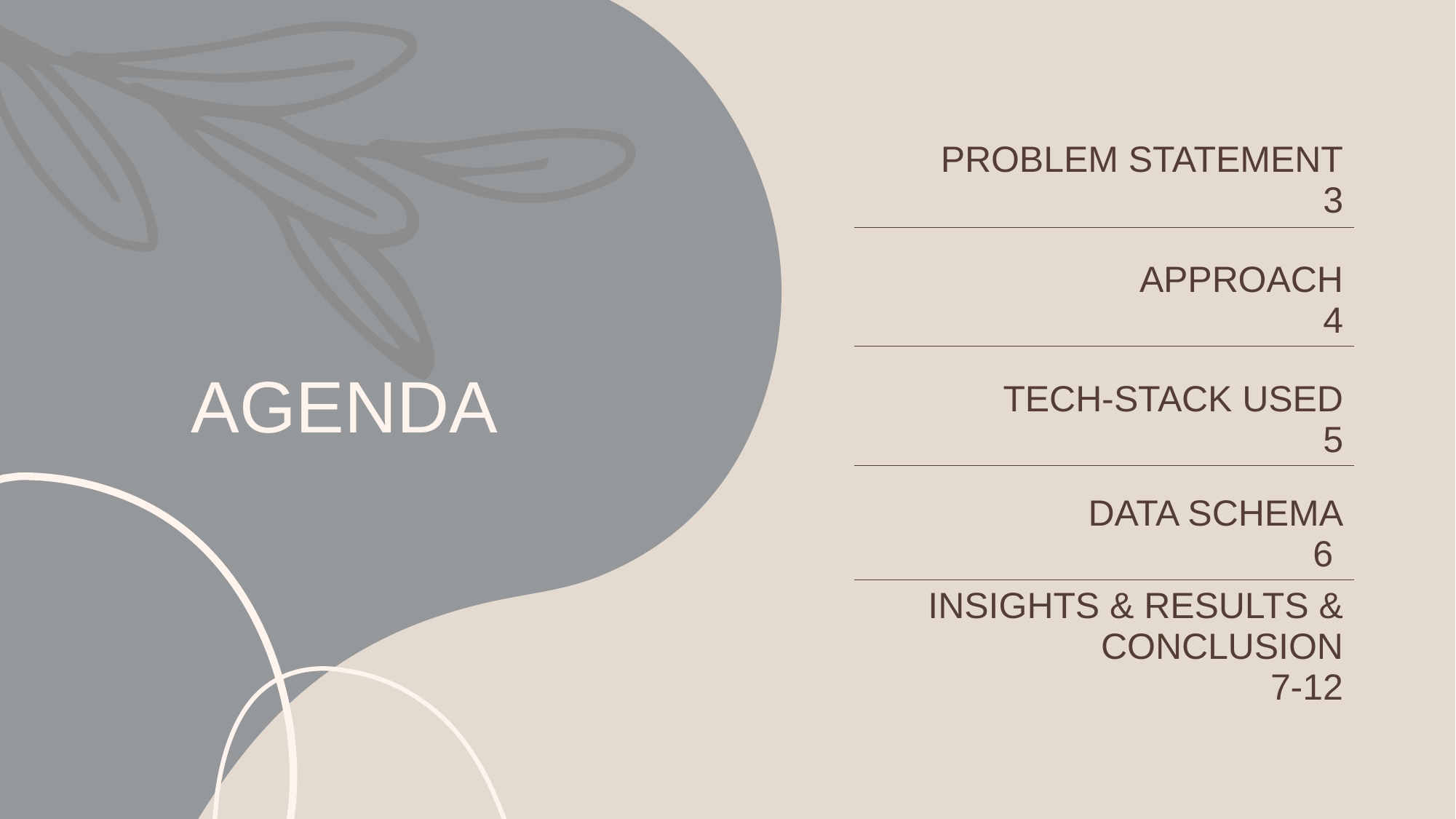

# AGENDA
| PROBLEM STATEMENT 3 |
| --- |
| APPROACH 4 |
| TECH-STACK USED 5 |
| DATA SCHEMA 6 |
| INSIGHTS & RESULTS & CONCLUSION 7-12 |